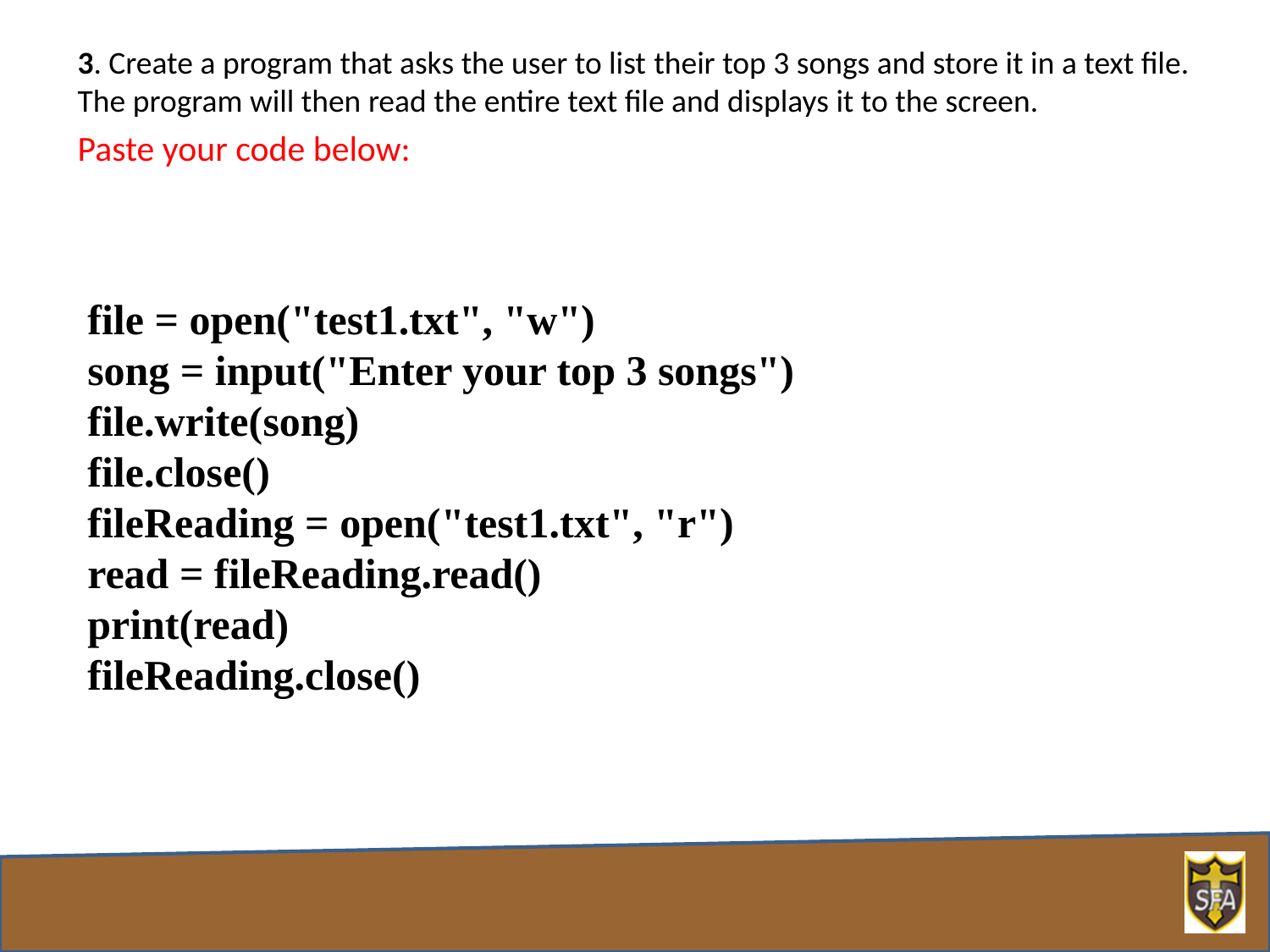

3. Create a program that asks the user to list their top 3 songs and store it in a text file. The program will then read the entire text file and displays it to the screen.
Paste your code below:

file = open("test1.txt", "w")
song = input("Enter your top 3 songs")
file.write(song)
file.close()
fileReading = open("test1.txt", "r")
read = fileReading.read()
print(read)
fileReading.close()